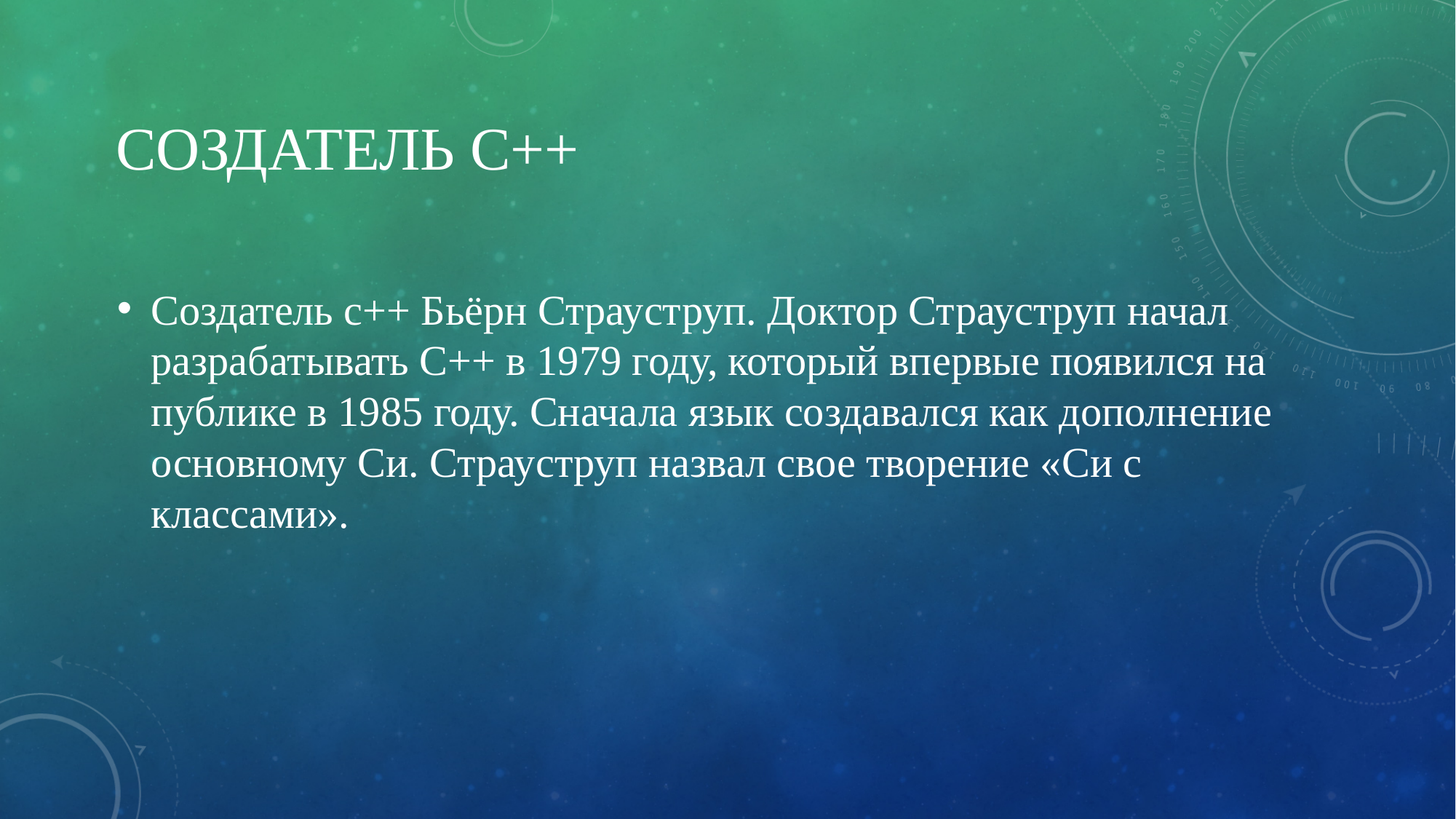

# Создатель с++
Создатель с++ Бьёрн Страуструп. Доктор Страуструп начал разрабатывать C++ в 1979 году, который впервые появился на публике в 1985 году. Сначала язык создавался как дополнение основному Си. Страуструп назвал свое творение «Си с классами».